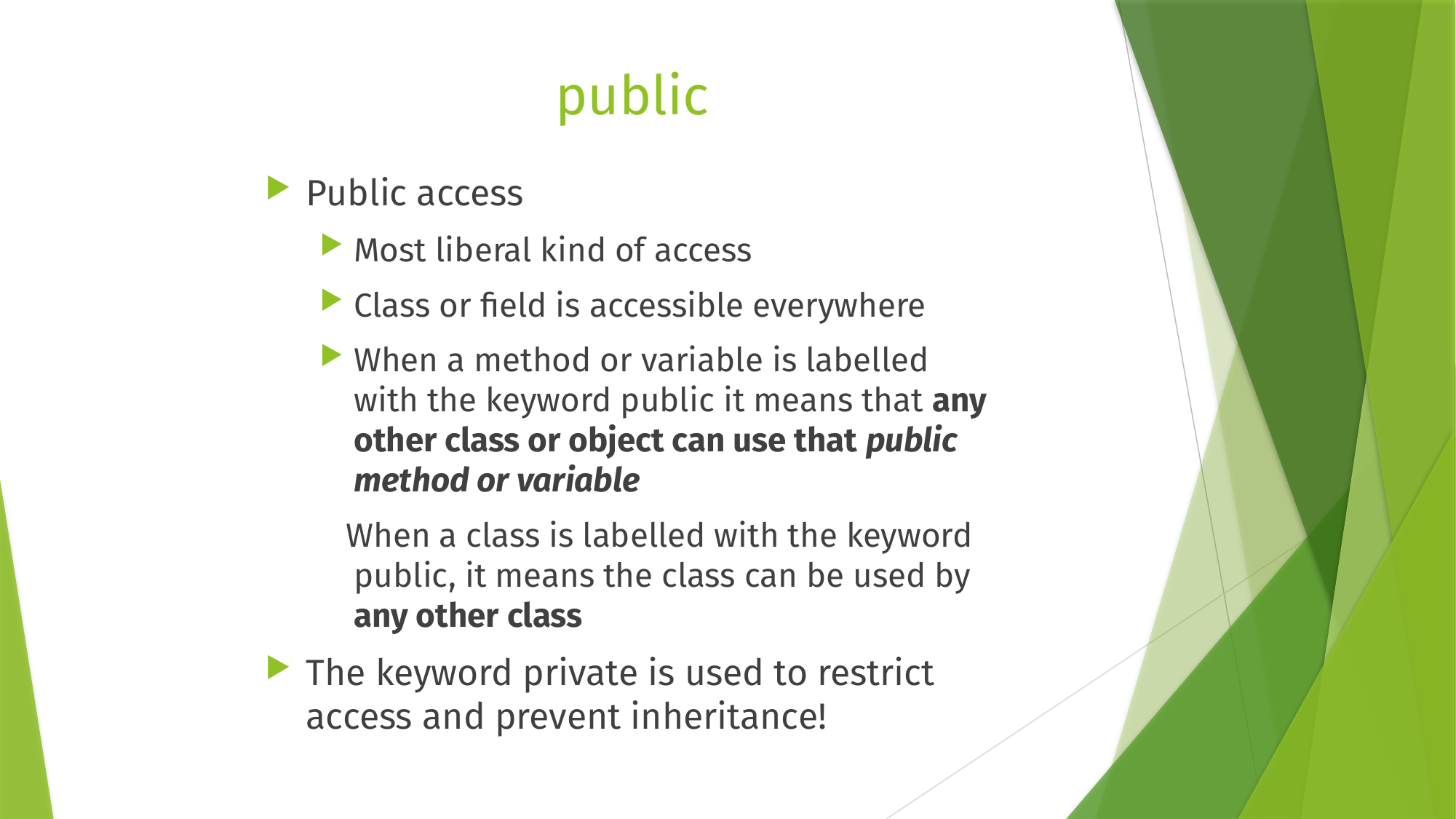

# public
Public access
Most liberal kind of access
Class or field is accessible everywhere
When a method or variable is labelled with the keyword public it means that any other class or object can use that public method or variable
   When a class is labelled with the keyword public, it means the class can be used by any other class
The keyword private is used to restrict access and prevent inheritance!